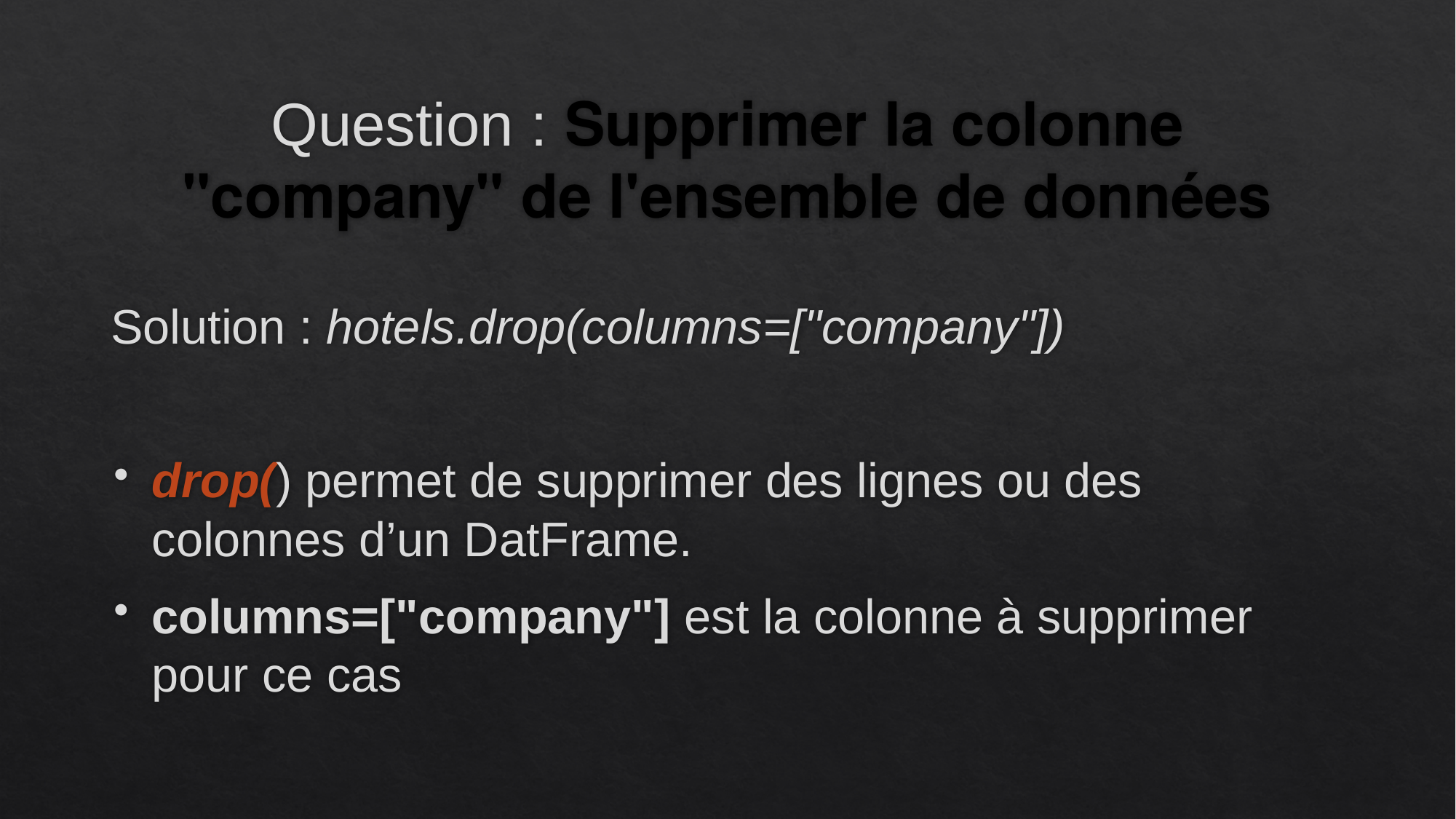

# Question : Supprimer la colonne "company" de l'ensemble de données
Solution : hotels.drop(columns=["company"])

drop() permet de supprimer des lignes ou des colonnes d’un DatFrame.
columns=["company"] est la colonne à supprimer pour ce cas